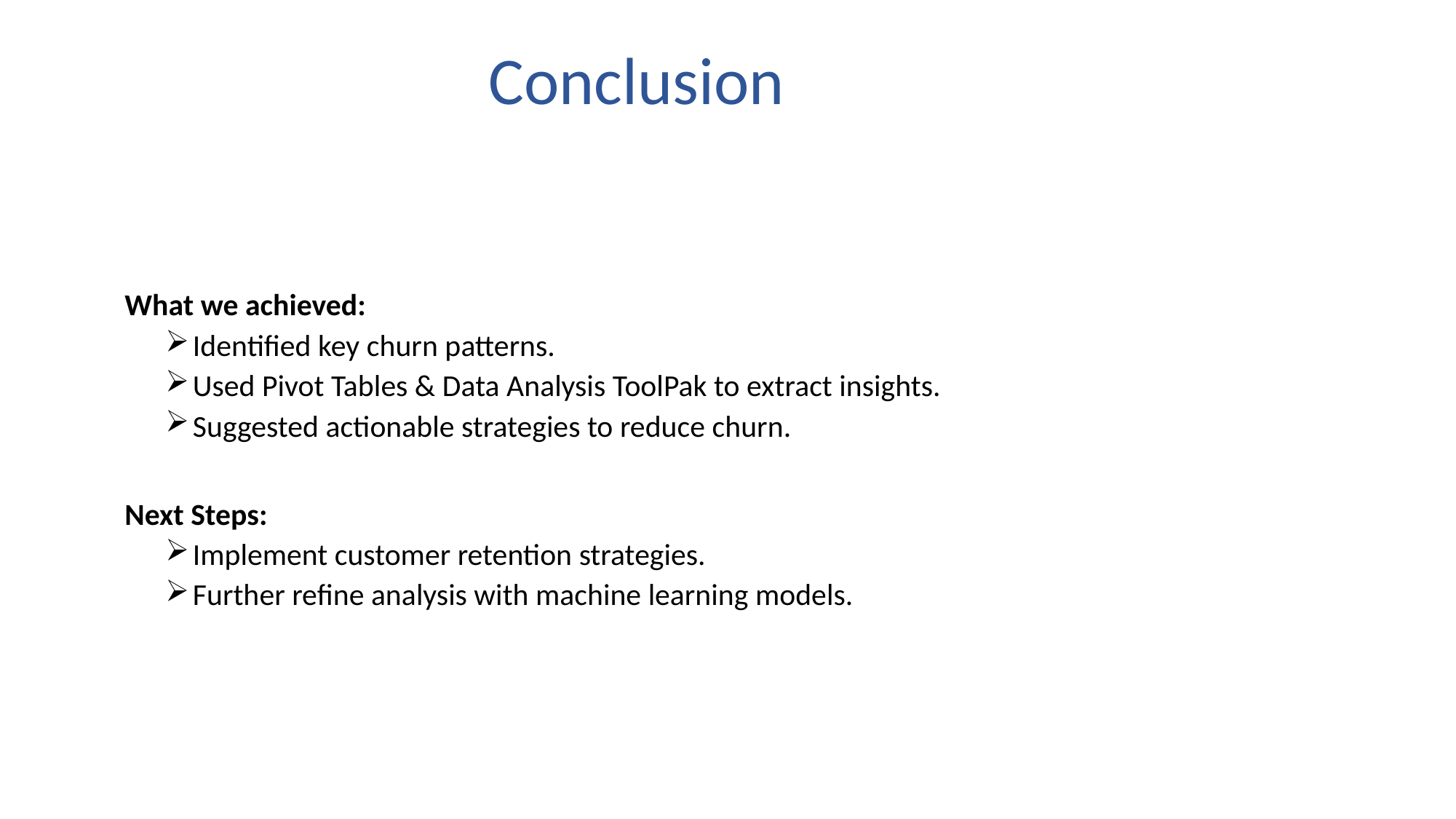

# Conclusion

  What we achieved:
Identified key churn patterns.
Used Pivot Tables & Data Analysis ToolPak to extract insights.
Suggested actionable strategies to reduce churn.

  Next Steps:
Implement customer retention strategies.
Further refine analysis with machine learning models.